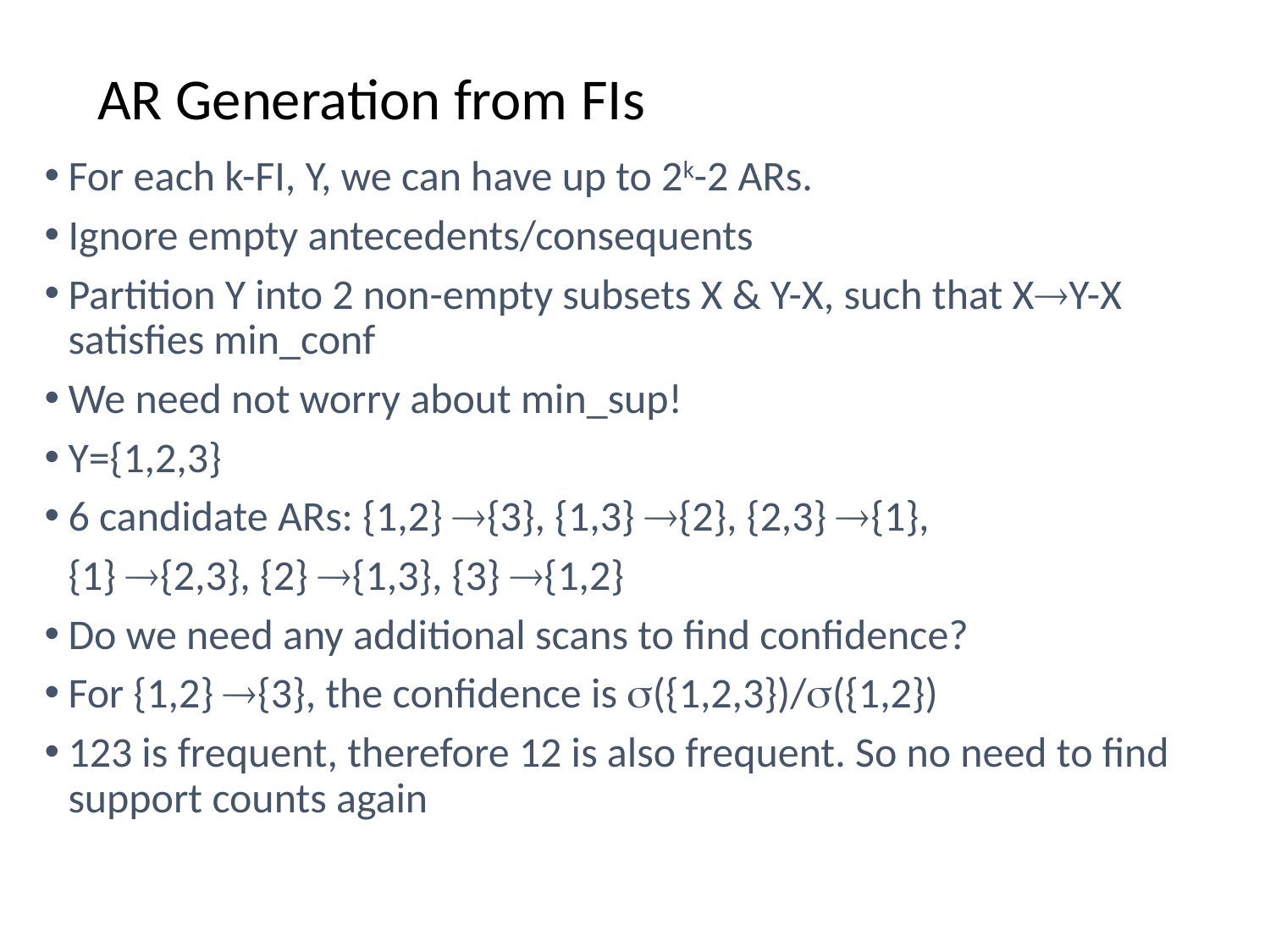

# AR Generation from FIs
For each k-FI, Y, we can have up to 2k-2 ARs.
Ignore empty antecedents/consequents
Partition Y into 2 non-empty subsets X & Y-X, such that X→Y-X satisfies min_conf
We need not worry about min_sup!
Y={1,2,3}
6 candidate ARs: {1,2} →{3}, {1,3} →{2}, {2,3} →{1},
	{1} →{2,3}, {2} →{1,3}, {3} →{1,2}
Do we need any additional scans to find confidence?
For {1,2} →{3}, the confidence is σ({1,2,3})/σ({1,2})
123 is frequent, therefore 12 is also frequent. So no need to find support counts again